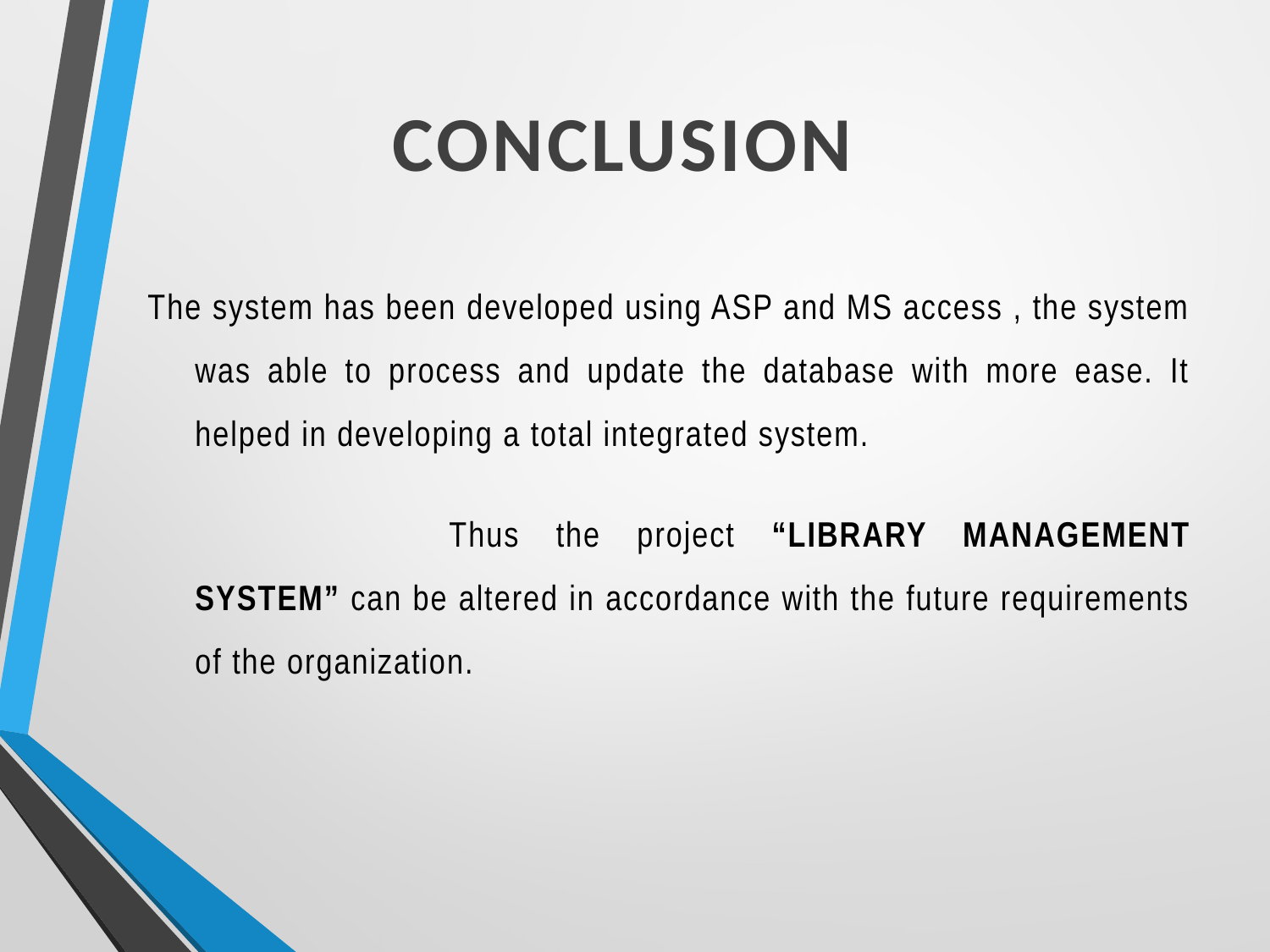

CONCLUSION
The system has been developed using ASP and MS access , the system was able to process and update the database with more ease. It helped in developing a total integrated system.
			Thus the project “LIBRARY MANAGEMENT SYSTEM” can be altered in accordance with the future requirements of the organization.